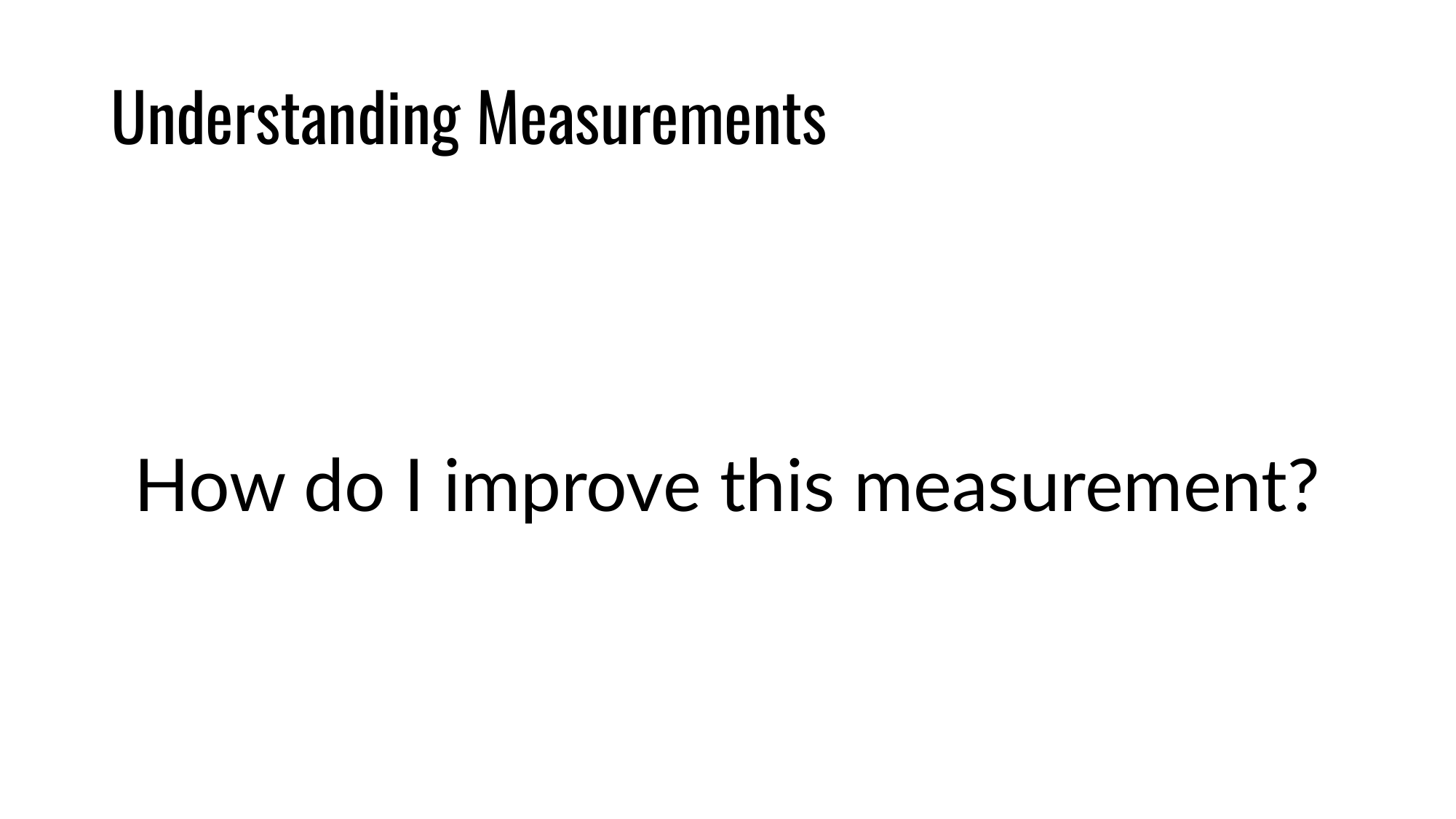

# Understanding Measurements
How do I improve this measurement?